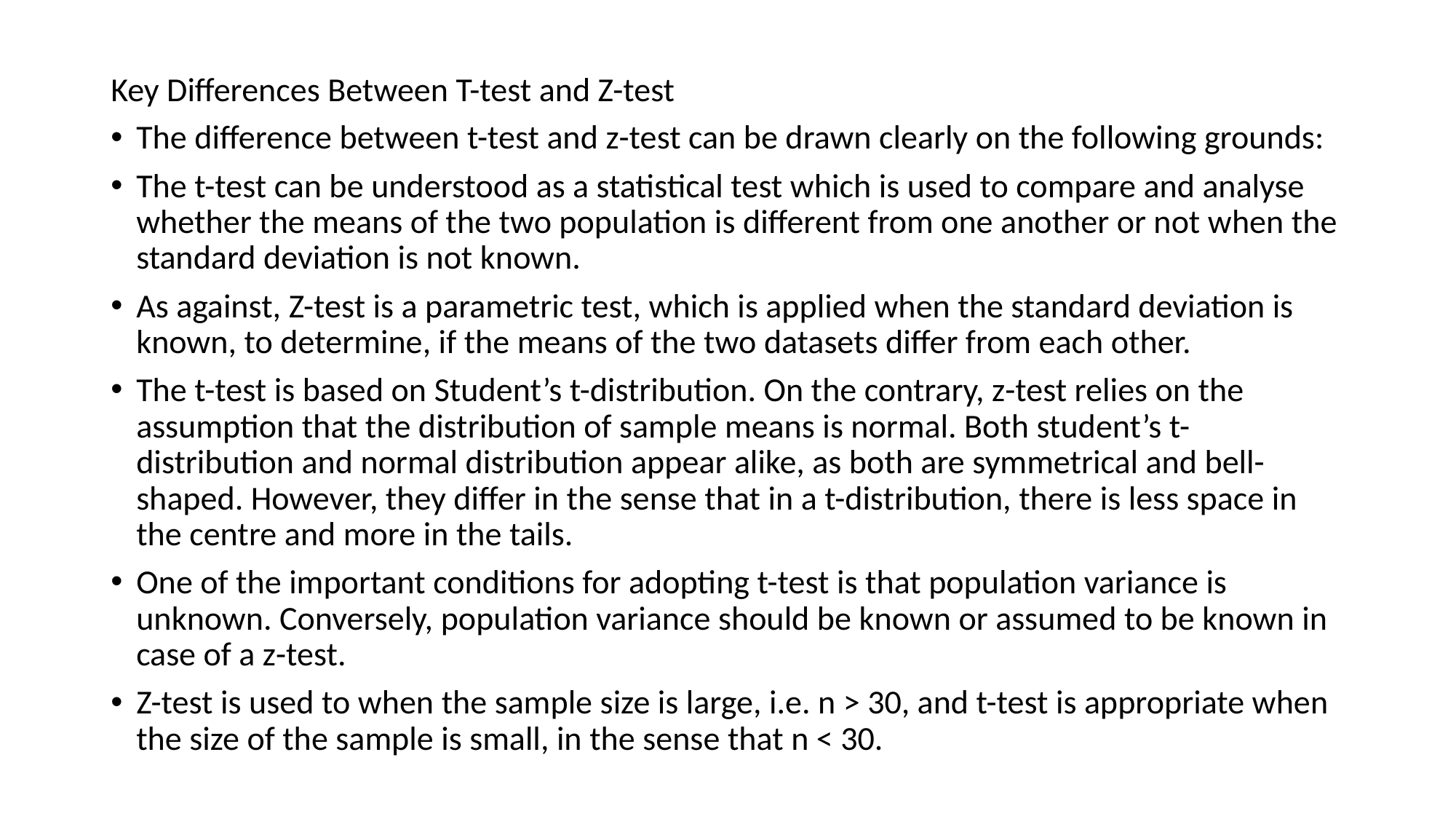

Key Differences Between T-test and Z-test
The difference between t-test and z-test can be drawn clearly on the following grounds:
The t-test can be understood as a statistical test which is used to compare and analyse whether the means of the two population is different from one another or not when the standard deviation is not known.
As against, Z-test is a parametric test, which is applied when the standard deviation is known, to determine, if the means of the two datasets differ from each other.
The t-test is based on Student’s t-distribution. On the contrary, z-test relies on the assumption that the distribution of sample means is normal. Both student’s t-distribution and normal distribution appear alike, as both are symmetrical and bell-shaped. However, they differ in the sense that in a t-distribution, there is less space in the centre and more in the tails.
One of the important conditions for adopting t-test is that population variance is unknown. Conversely, population variance should be known or assumed to be known in case of a z-test.
Z-test is used to when the sample size is large, i.e. n > 30, and t-test is appropriate when the size of the sample is small, in the sense that n < 30.